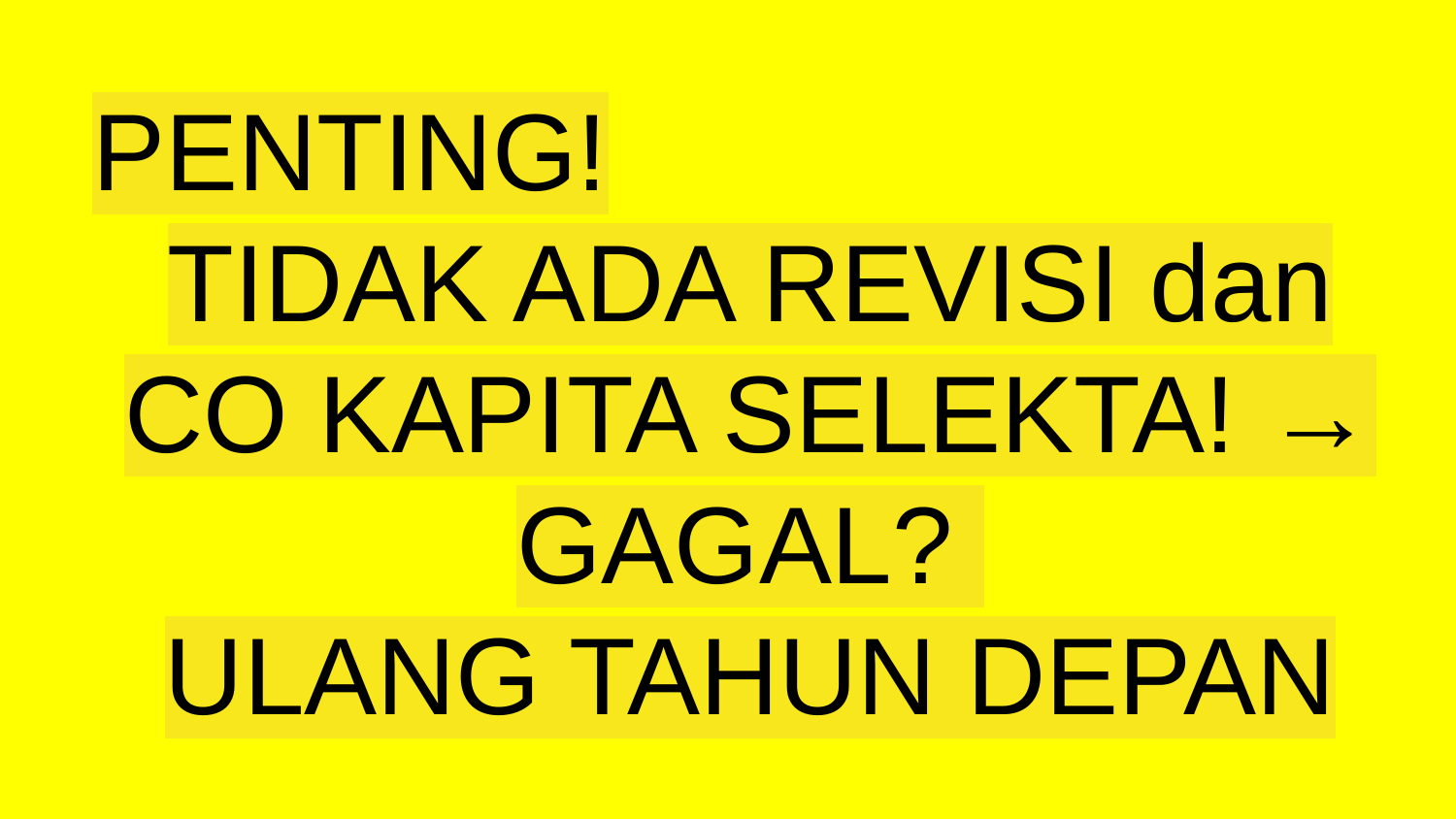

# PENTING!
TIDAK ADA REVISI dan CO KAPITA SELEKTA! → GAGAL?
ULANG TAHUN DEPAN